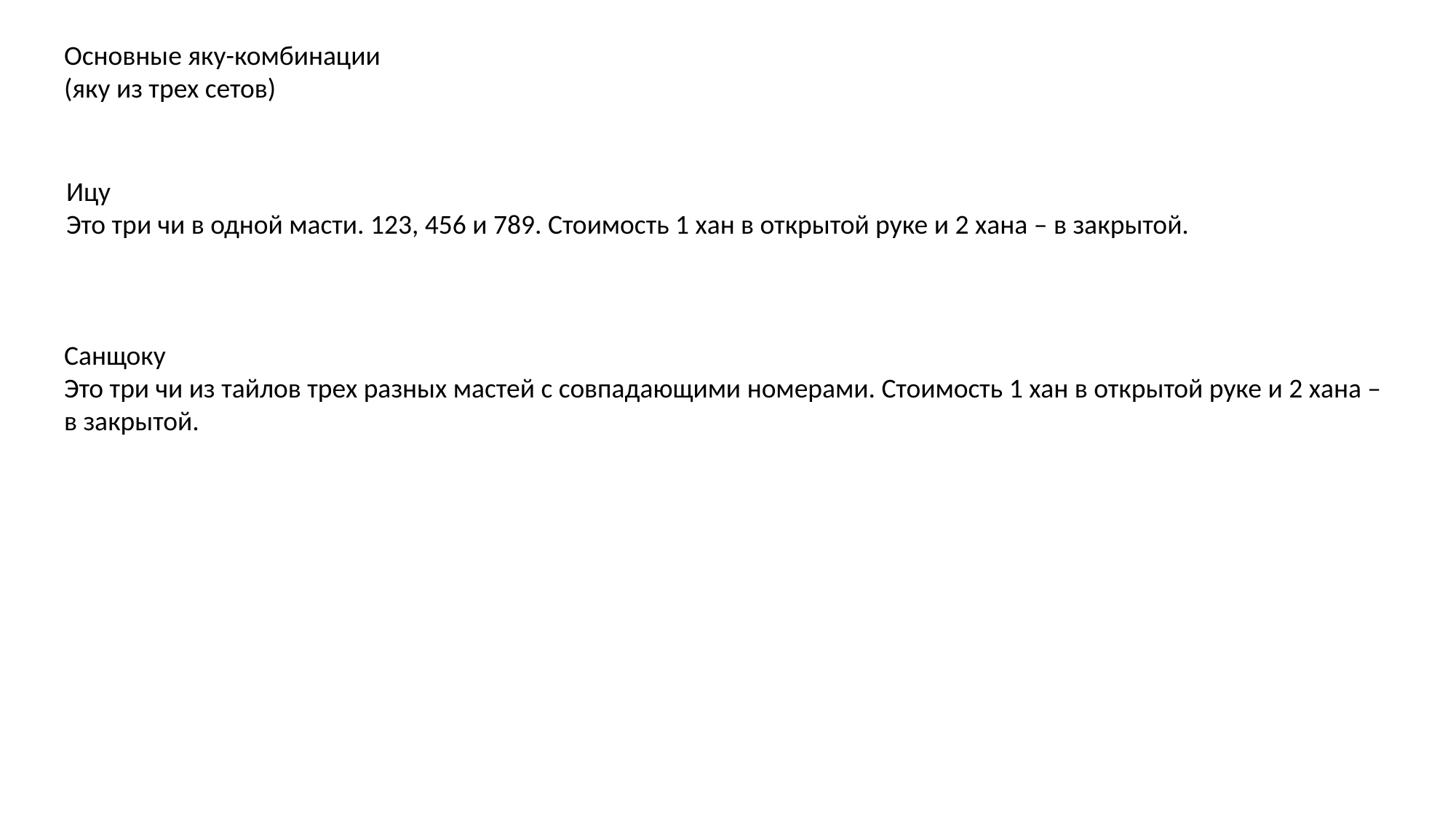

Основные яку-комбинации
(яку из трех сетов)
Ицу
Это три чи в одной масти. 123, 456 и 789. Стоимость 1 хан в открытой руке и 2 хана – в закрытой.
Санщоку
Это три чи из тайлов трех разных мастей с совпадающими номерами. Стоимость 1 хан в открытой руке и 2 хана – в закрытой.